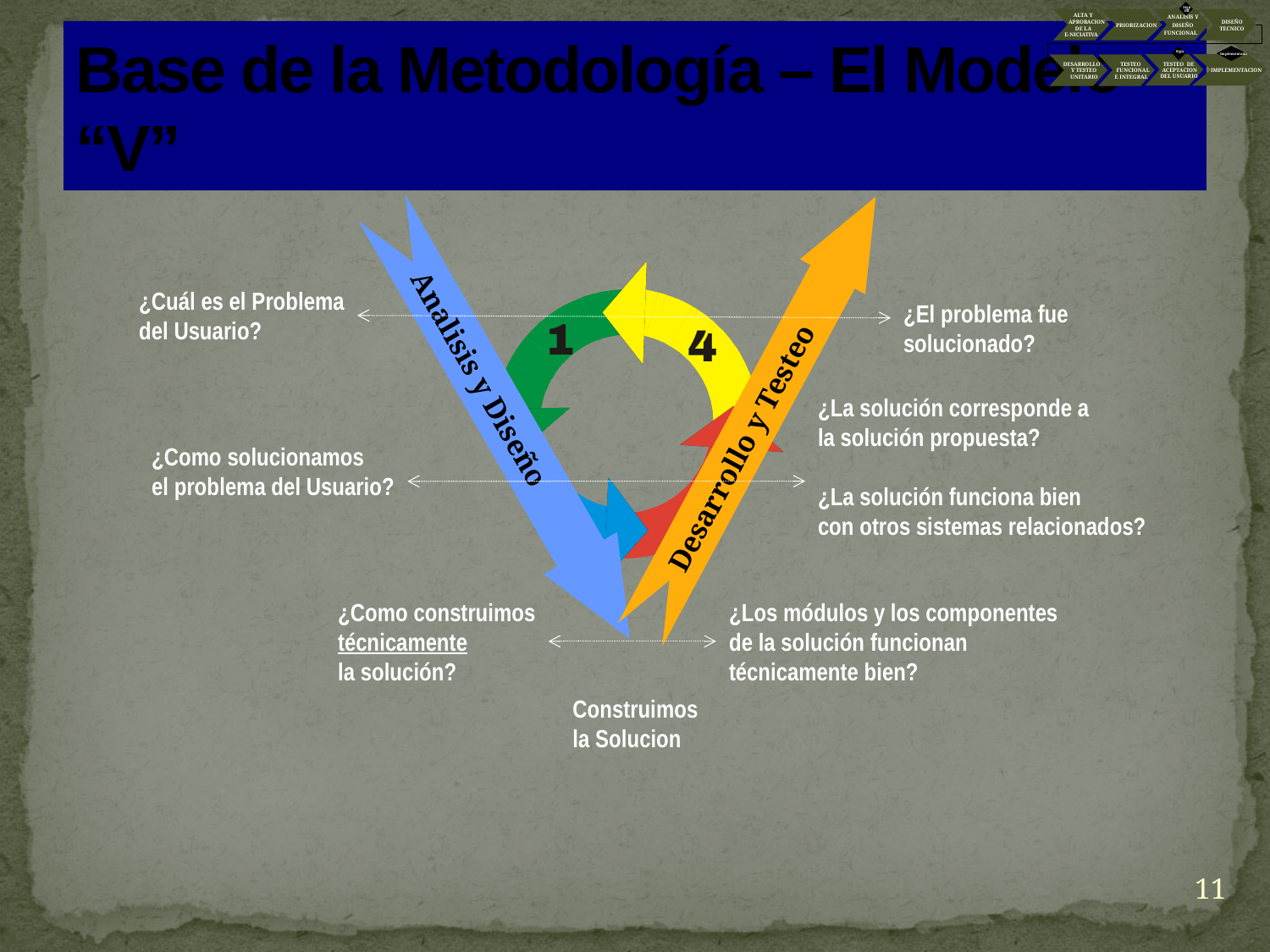

Sign

Off

ALTA Y
ANALISIS Y
APROBACION
DISEÑO
# Base de la Metodología – El Modelo “V”
PRIORIZACION
DISEÑO

TECNICO
DE LA
FUNCIONAL
E-NICIATIVA

Sign
Implementado

TESTEO  DE
DESARROLLO
TESTEO
ACEPTACION
IMPLEMENTACION
Y TESTEO
FUNCIONAL
DEL USUARIO
UNITARIO
E INTEGRAL

1

4

3
2

¿El problema fue
solucionado?
¿Cuál es el Problema
del Usuario?
Desarrollo y Testeo
Analisis y Diseño
¿La solución corresponde a
la solución propuesta?

¿La solución funciona bien
con otros sistemas relacionados?

¿Como solucionamos
el problema del Usuario?

¿Como construimos
técnicamente
la solución?
¿Los módulos y los componentes
de la solución funcionan
técnicamente bien?
Construimos
la Solucion
11